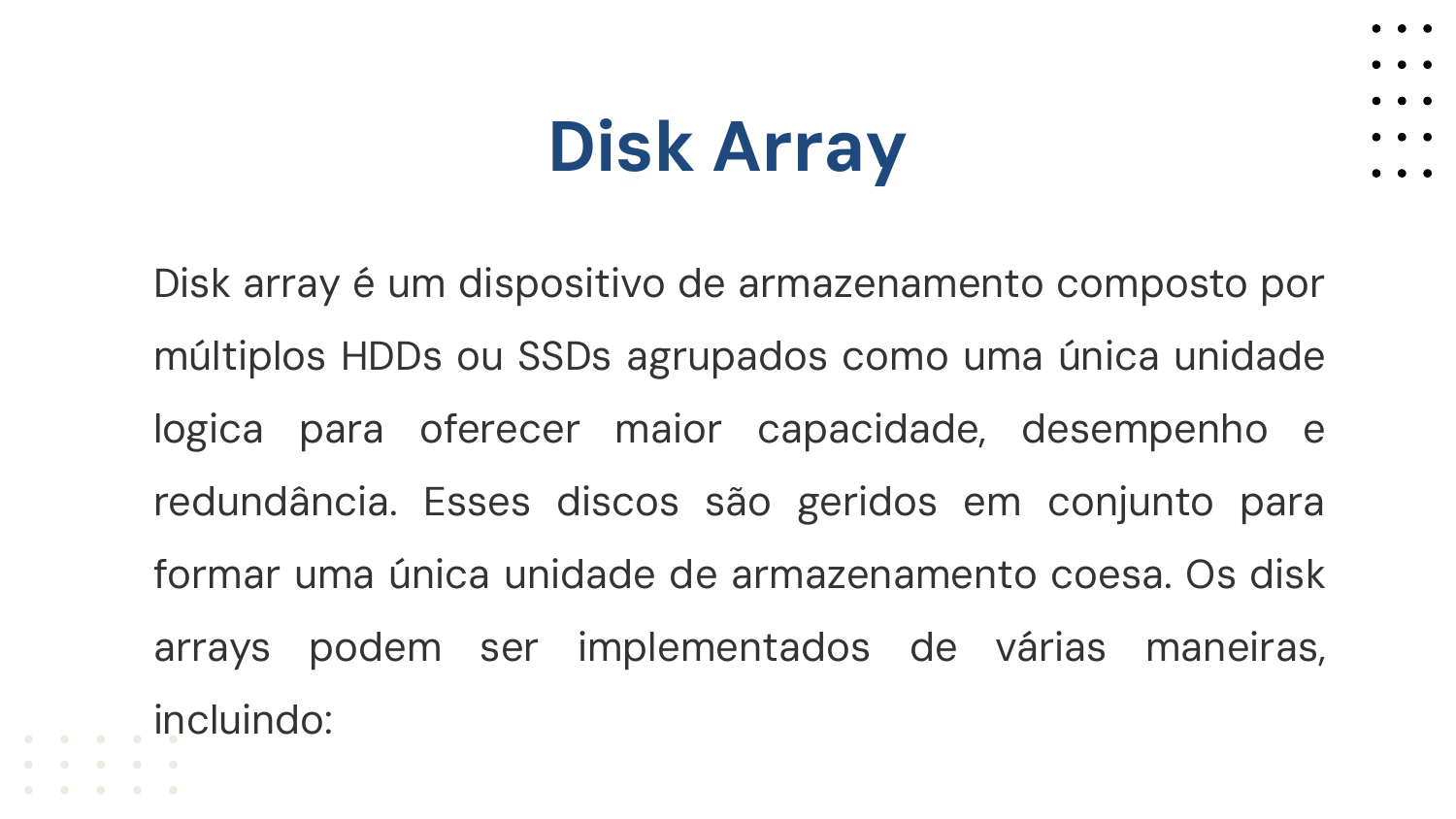

# Disk Array
Disk array é um dispositivo de armazenamento composto por múltiplos HDDs ou SSDs agrupados como uma única unidade logica para oferecer maior capacidade, desempenho e redundância. Esses discos são geridos em conjunto para formar uma única unidade de armazenamento coesa. Os disk arrays podem ser implementados de várias maneiras, incluindo: